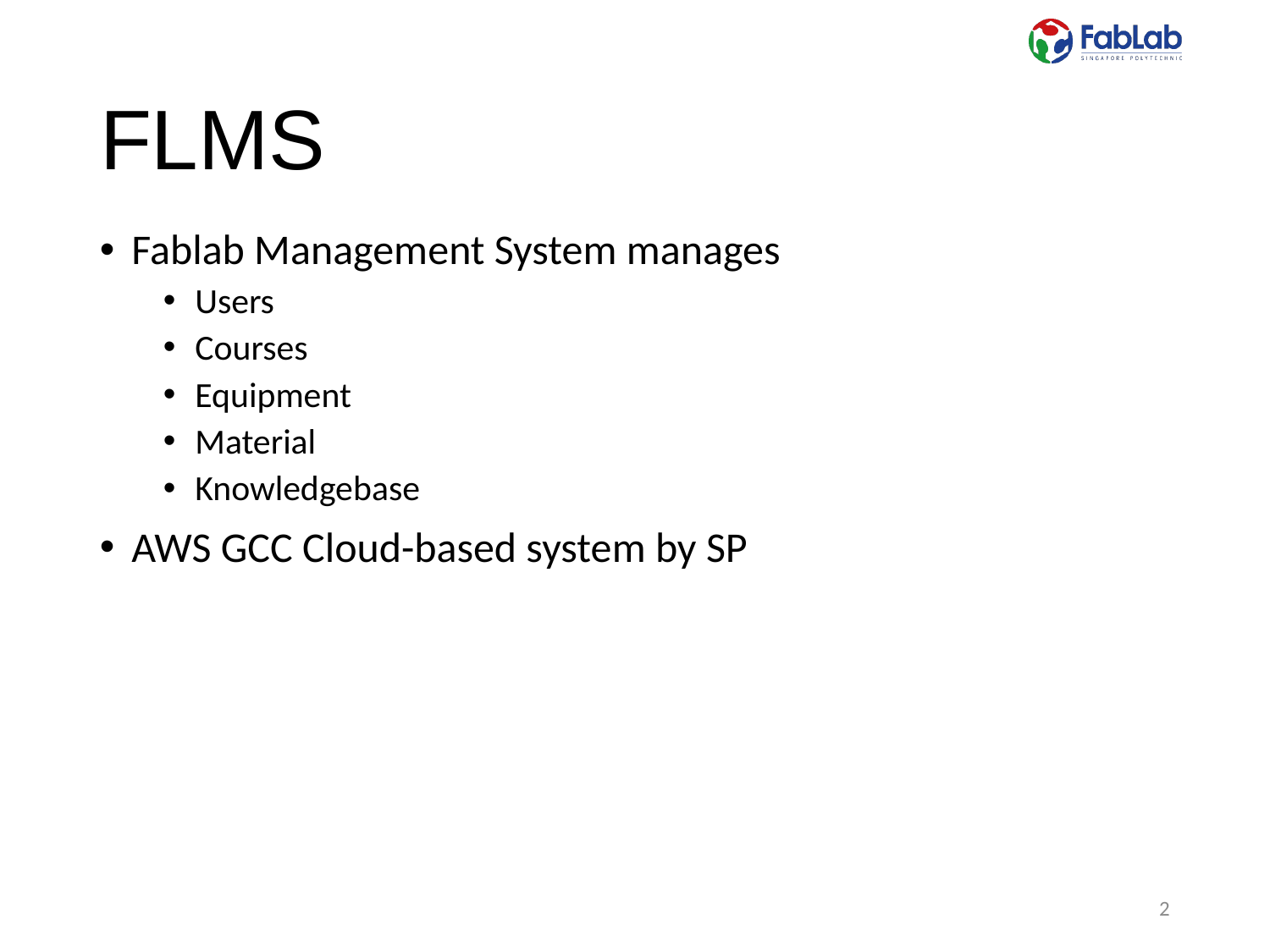

# FLMS
Fablab Management System manages
Users
Courses
Equipment
Material
Knowledgebase
AWS GCC Cloud-based system by SP

2